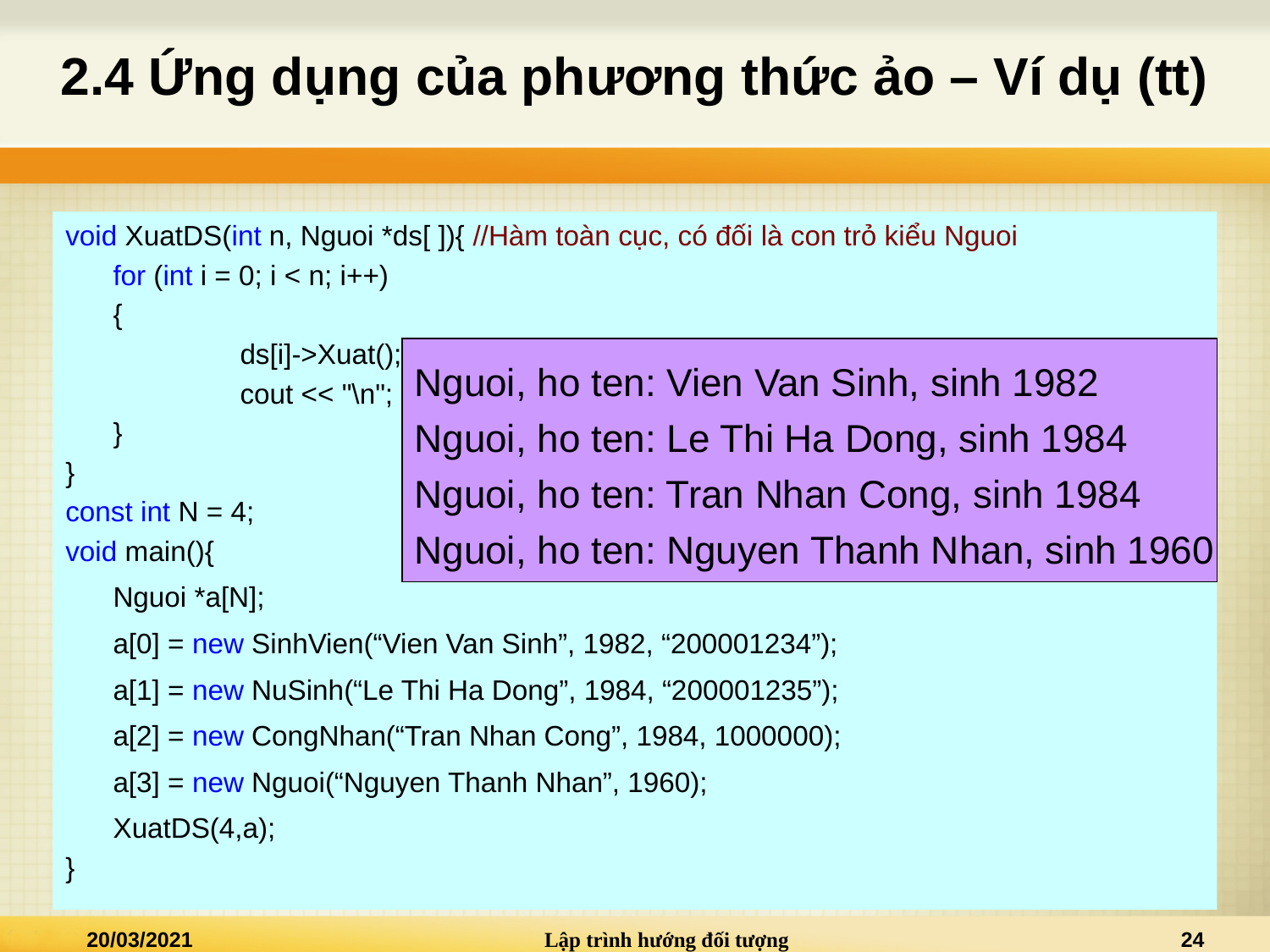

# 2.4 Ứng dụng của phương thức ảo – Ví dụ (tt)
void XuatDS(int n, Nguoi *ds[ ]){ //Hàm toàn cục, có đối là con trỏ kiểu Nguoi
	for (int i = 0; i < n; i++)
	{
		ds[i]->Xuat();
		cout << "\n";
	}
}
const int N = 4;
void main(){
	Nguoi *a[N];
	a[0] = new SinhVien(“Vien Van Sinh”, 1982, “200001234”);
	a[1] = new NuSinh(“Le Thi Ha Dong”, 1984, “200001235”);
	a[2] = new CongNhan(“Tran Nhan Cong”, 1984, 1000000);
	a[3] = new Nguoi(“Nguyen Thanh Nhan”, 1960);
	XuatDS(4,a);
}

Nguoi, ho ten: Vien Van Sinh, sinh 1982
Nguoi, ho ten: Le Thi Ha Dong, sinh 1984
Nguoi, ho ten: Tran Nhan Cong, sinh 1984
Nguoi, ho ten: Nguyen Thanh Nhan, sinh 1960
20/03/2021
Lập trình hướng đối tượng
24